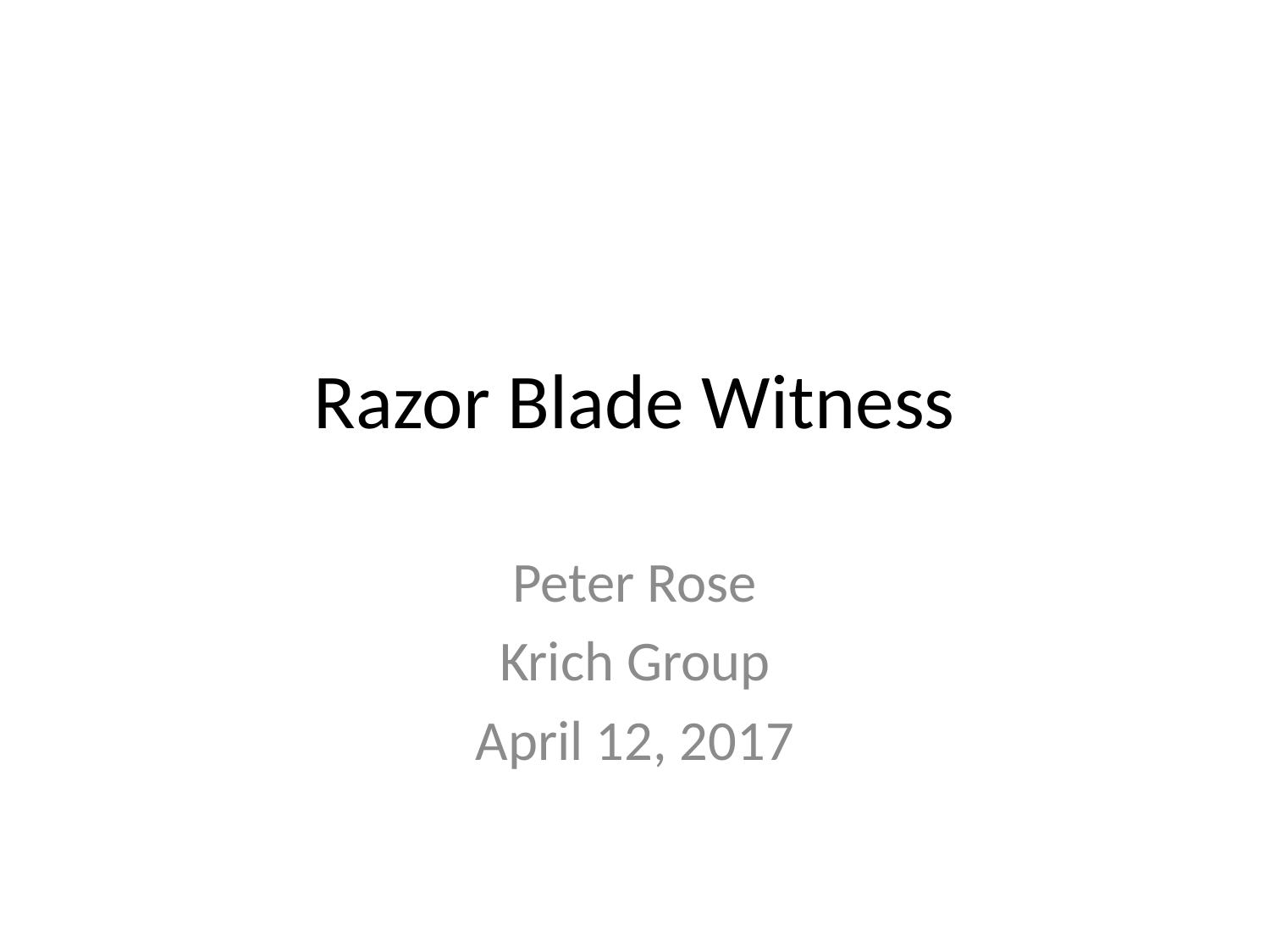

# Razor Blade Witness
Peter Rose
Krich Group
April 12, 2017